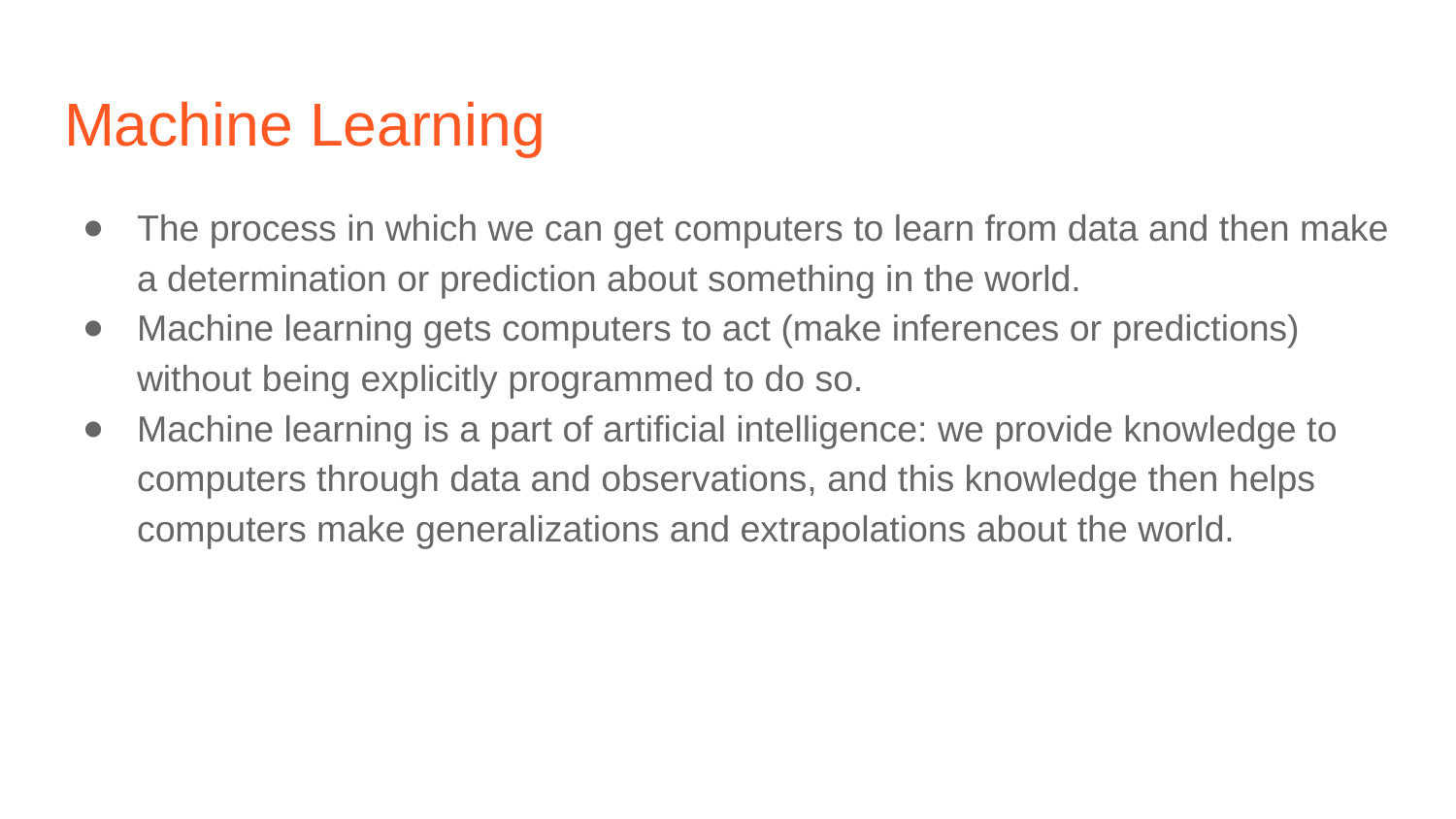

# Machine Learning
The process in which we can get computers to learn from data and then make a determination or prediction about something in the world.
Machine learning gets computers to act (make inferences or predictions) without being explicitly programmed to do so.
Machine learning is a part of artificial intelligence: we provide knowledge to computers through data and observations, and this knowledge then helps computers make generalizations and extrapolations about the world.